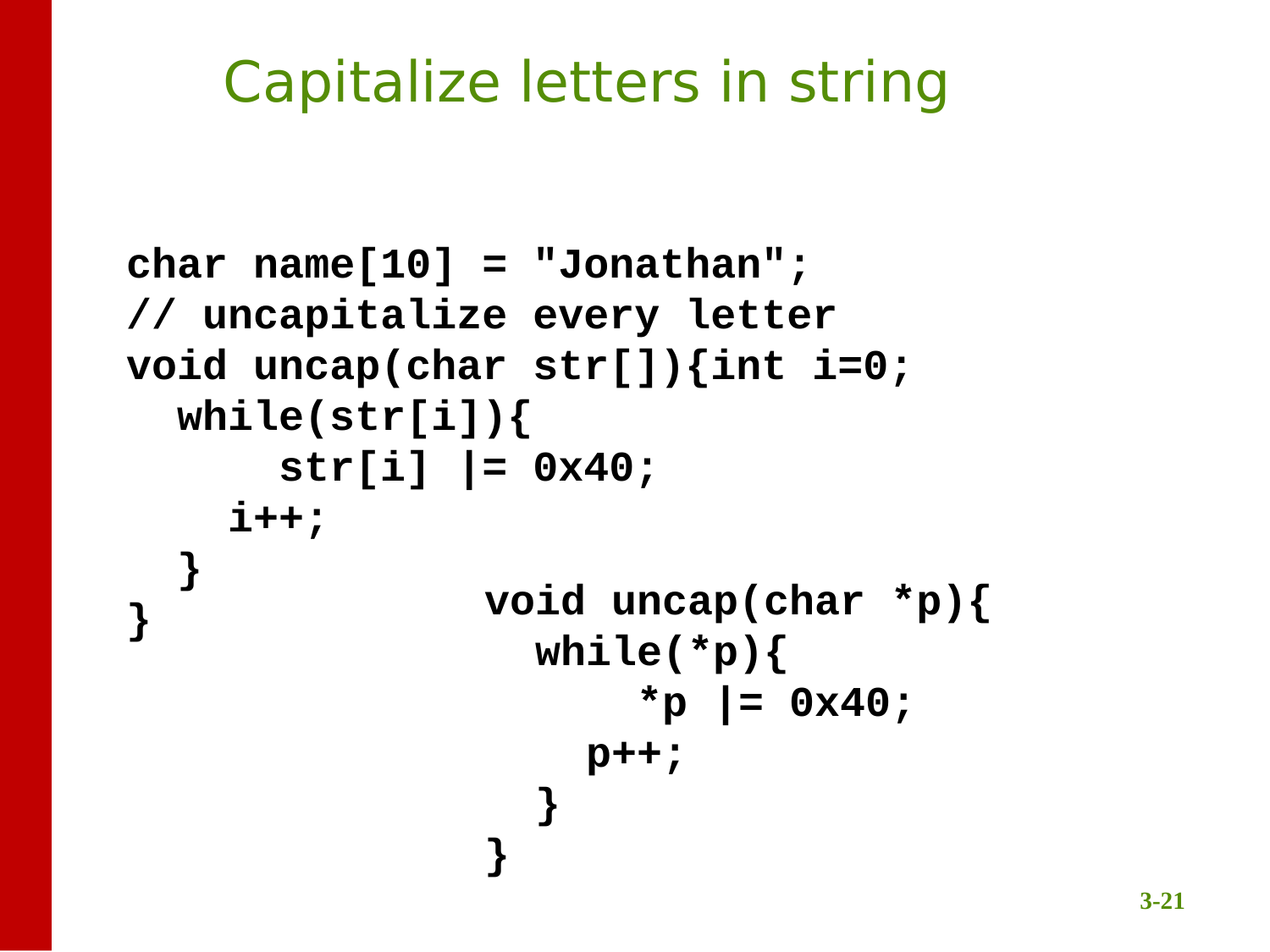

# Capitalize letters in string
char name[10] = "Jonathan";
// uncapitalize every letter
void uncap(char str[]){int i=0;
  while(str[i]){
	 str[i] |= 0x40;
    i++;
  }
}
void uncap(char *p){
  while(*p){
	 *p |= 0x40;
    p++;
  }
}